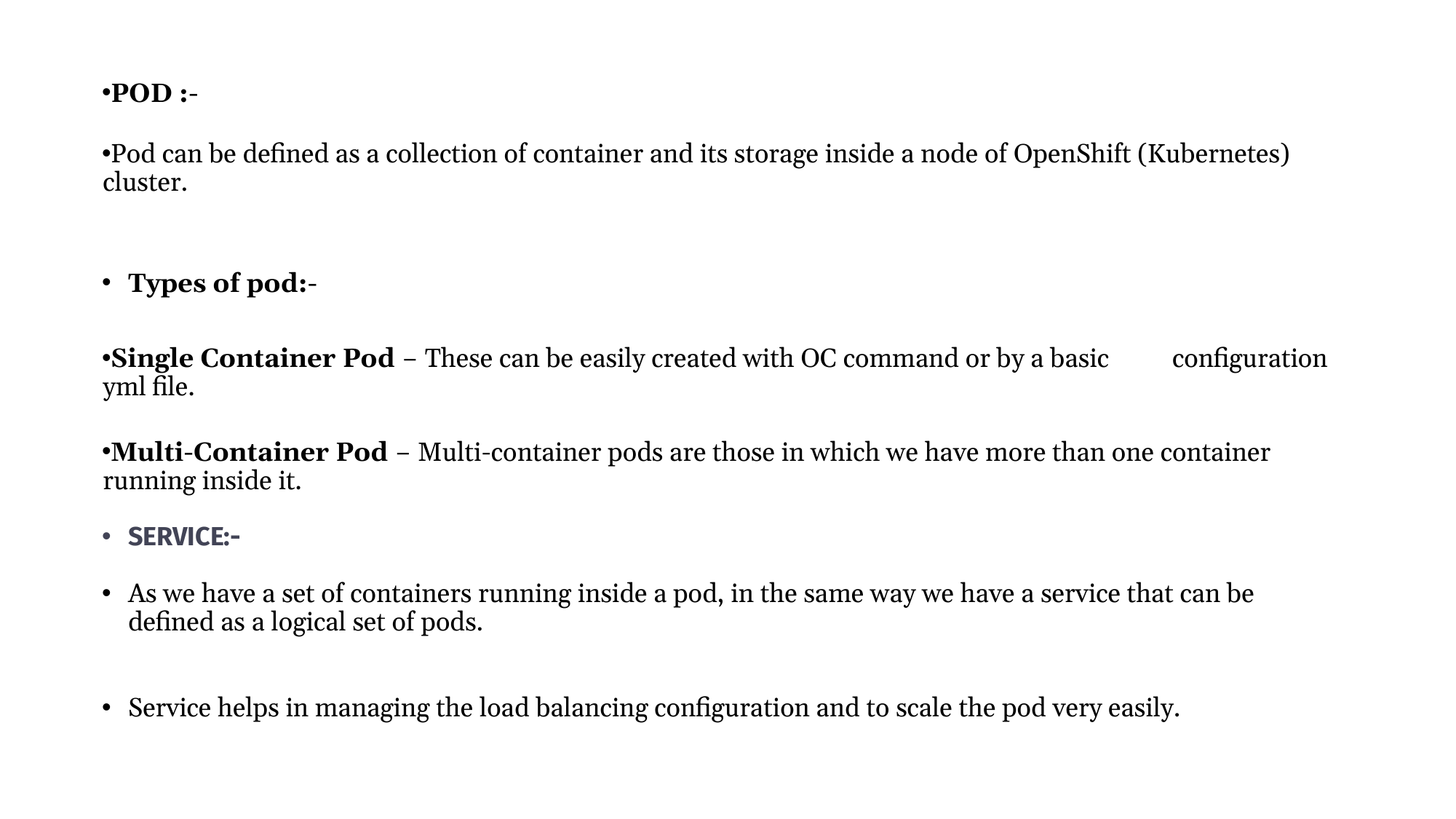

POD :-

Pod can be defined as a collection of container and its storage inside a node of OpenShift (Kubernetes) cluster.

Types of pod:-

Single Container Pod − These can be easily created with OC command or by a basic          configuration yml file.

Multi-Container Pod − Multi-container pods are those in which we have more than one container running inside it.

SERVICE:-

As we have a set of containers running inside a pod, in the same way we have a service that can be defined as a logical set of pods.

Service helps in managing the load balancing configuration and to scale the pod very easily.